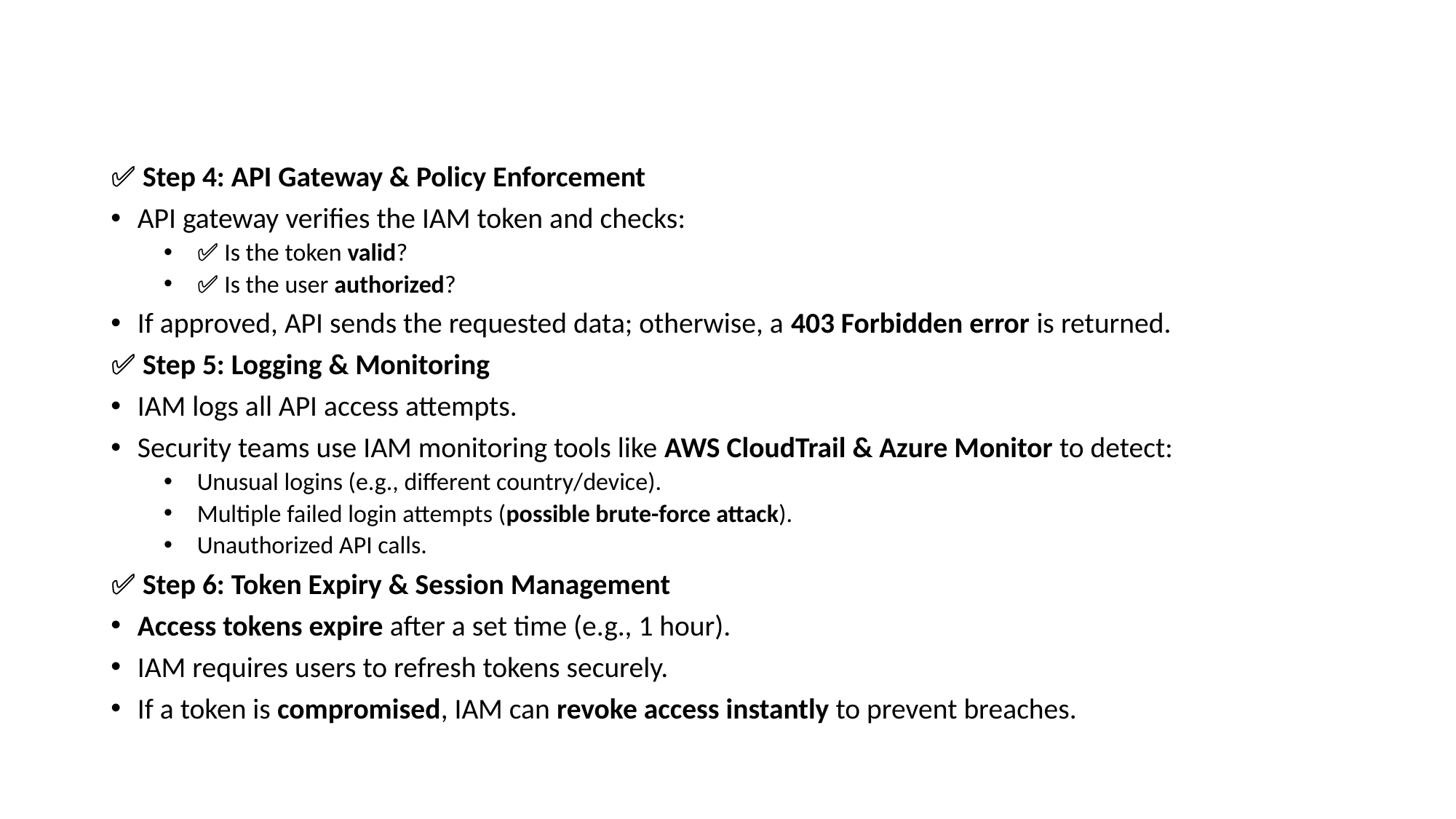

✅ Step 4: API Gateway & Policy Enforcement
API gateway verifies the IAM token and checks:
✅ Is the token valid?
✅ Is the user authorized?
If approved, API sends the requested data; otherwise, a 403 Forbidden error is returned.
✅ Step 5: Logging & Monitoring
IAM logs all API access attempts.
Security teams use IAM monitoring tools like AWS CloudTrail & Azure Monitor to detect:
Unusual logins (e.g., different country/device).
Multiple failed login attempts (possible brute-force attack).
Unauthorized API calls.
✅ Step 6: Token Expiry & Session Management
Access tokens expire after a set time (e.g., 1 hour).
IAM requires users to refresh tokens securely.
If a token is compromised, IAM can revoke access instantly to prevent breaches.